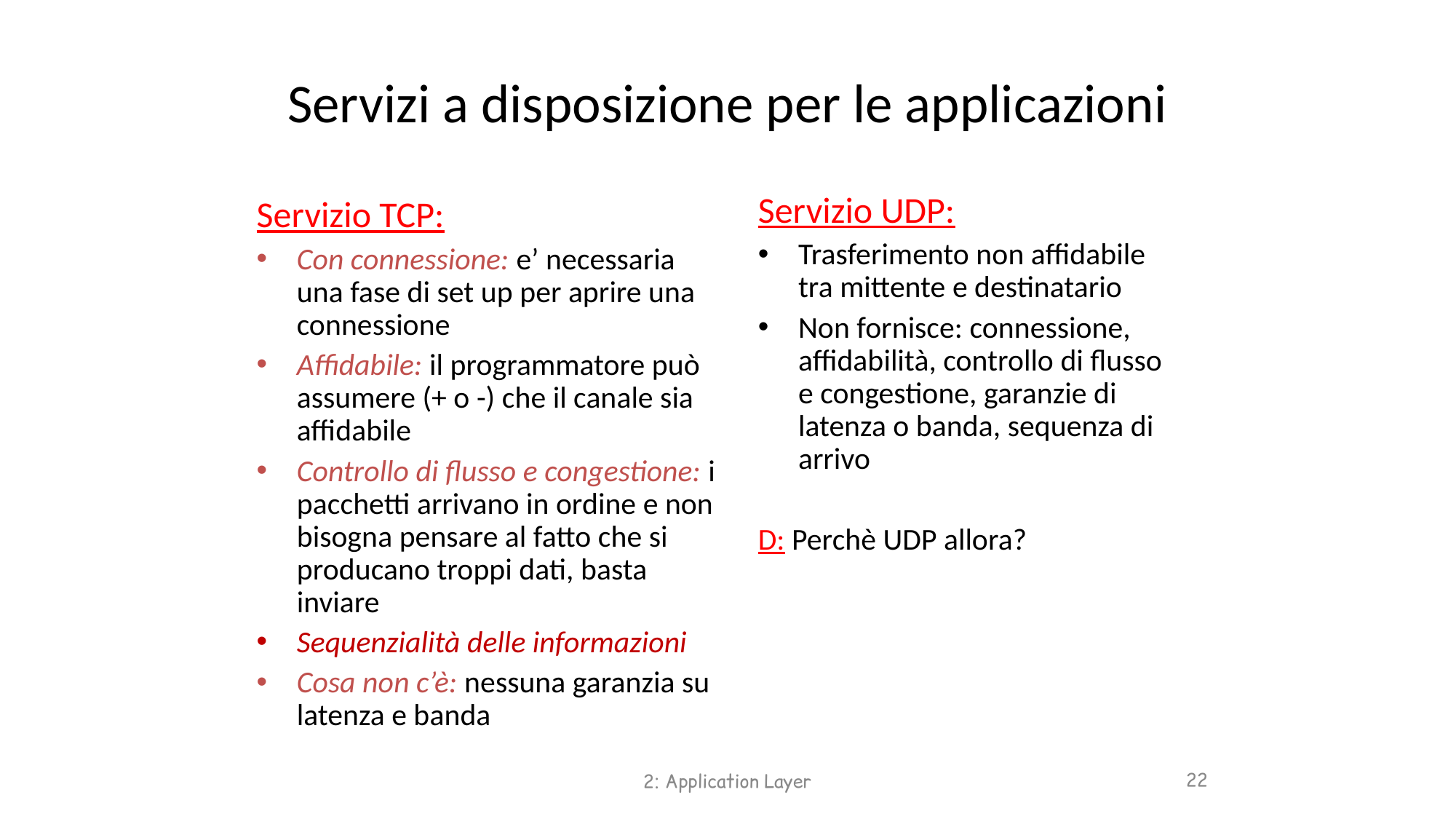

Servizi a disposizione per le applicazioni
Servizio UDP:
Trasferimento non affidabile tra mittente e destinatario
Non fornisce: connessione, affidabilità, controllo di flusso e congestione, garanzie di latenza o banda, sequenza di arrivo

D: Perchè UDP allora?
Servizio TCP:
Con connessione: e’ necessaria una fase di set up per aprire una connessione
Affidabile: il programmatore può assumere (+ o -) che il canale sia affidabile
Controllo di flusso e congestione: i pacchetti arrivano in ordine e non bisogna pensare al fatto che si producano troppi dati, basta inviare
Sequenzialità delle informazioni
Cosa non c’è: nessuna garanzia su latenza e banda
2: Application Layer
22